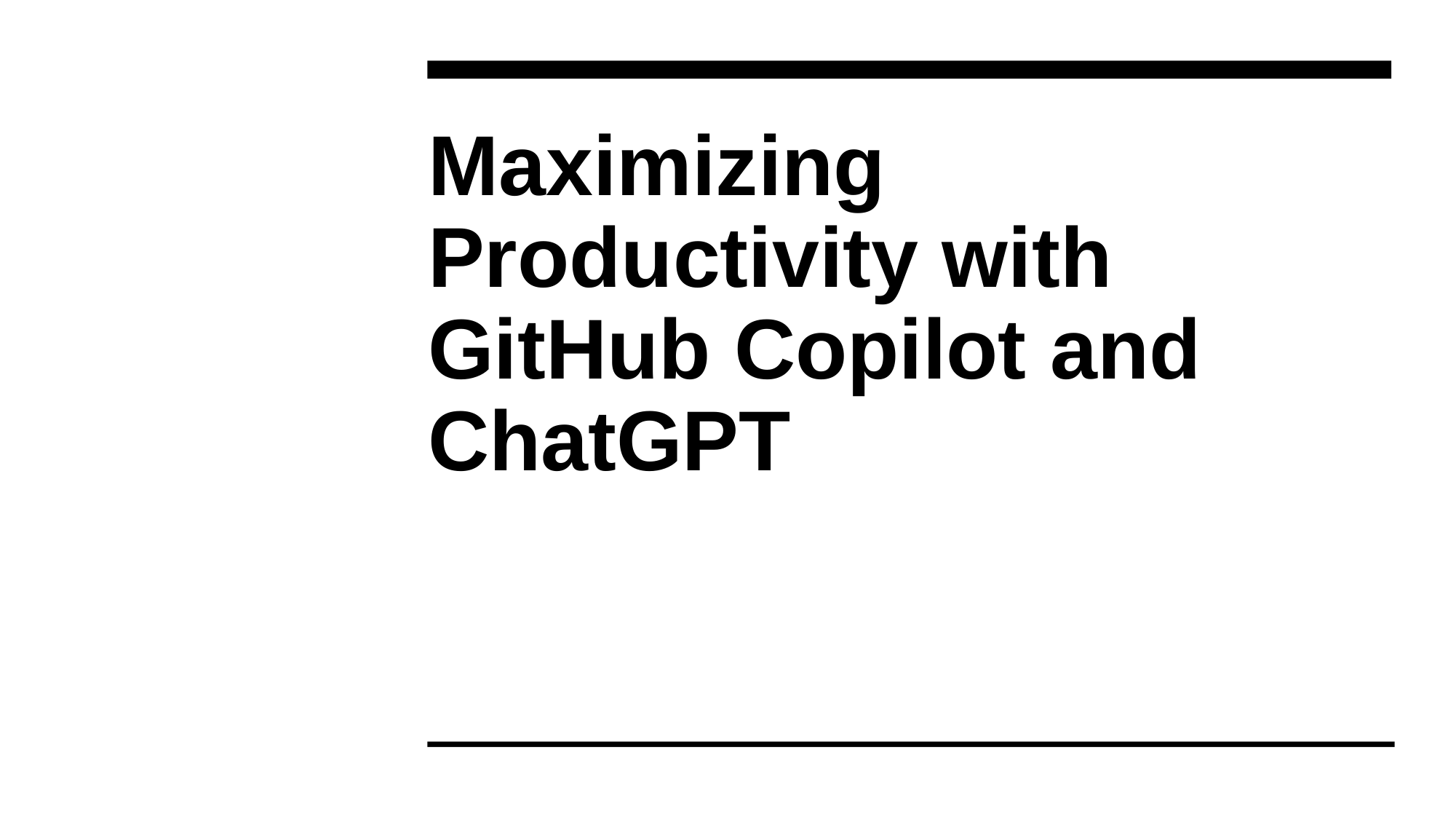

# Maximizing Productivity with GitHub Copilot and ChatGPT